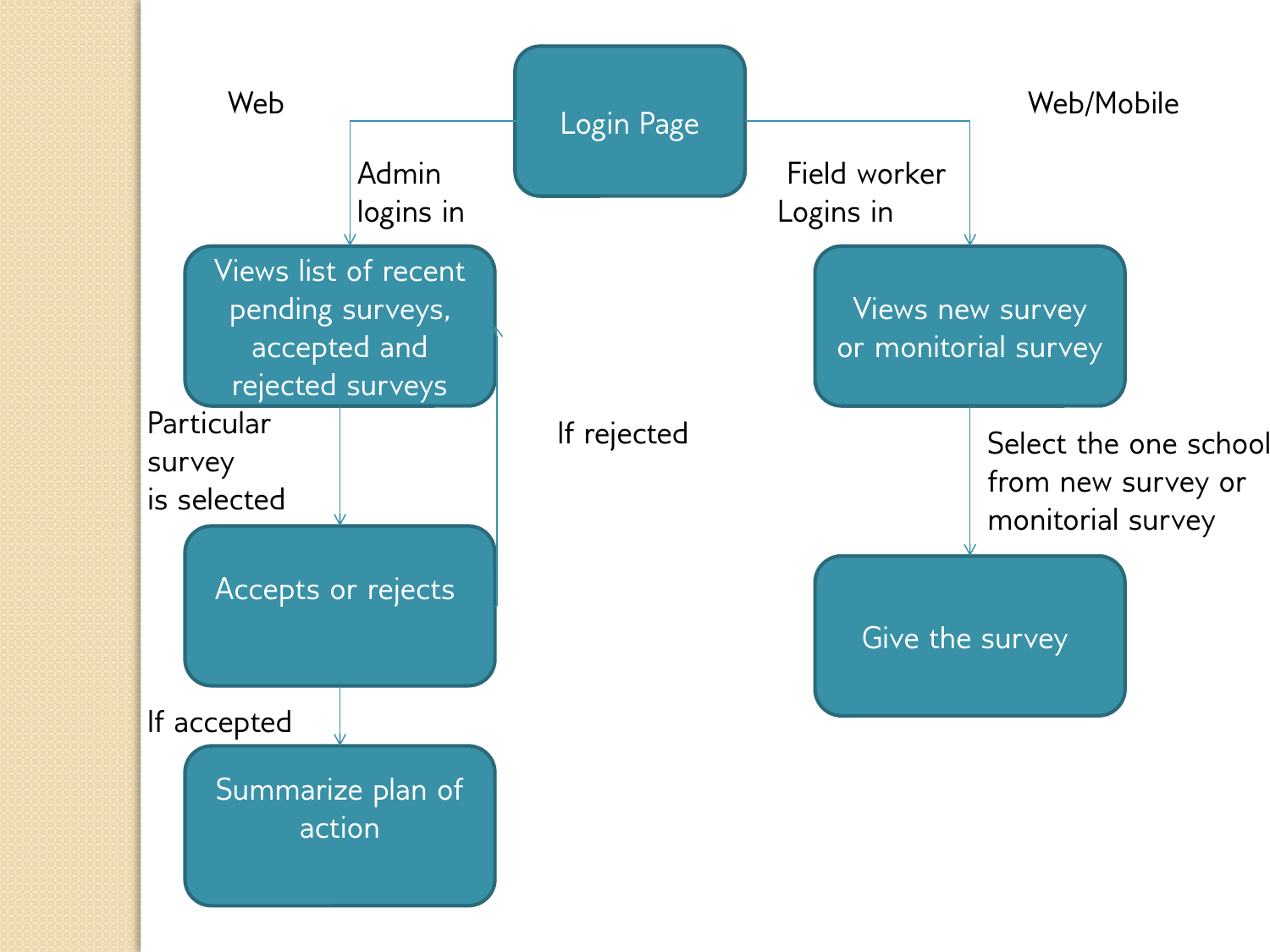

Login Page
Web
Web/Mobile
Admin logins in
 Field worker
Logins in
Views list of recent pending surveys, accepted and rejected surveys
Views new survey or monitorial survey
Particular survey
is selected
If rejected
Select the one school from new survey or monitorial survey
Accepts or rejects

Give the survey
If accepted
Summarize plan of action